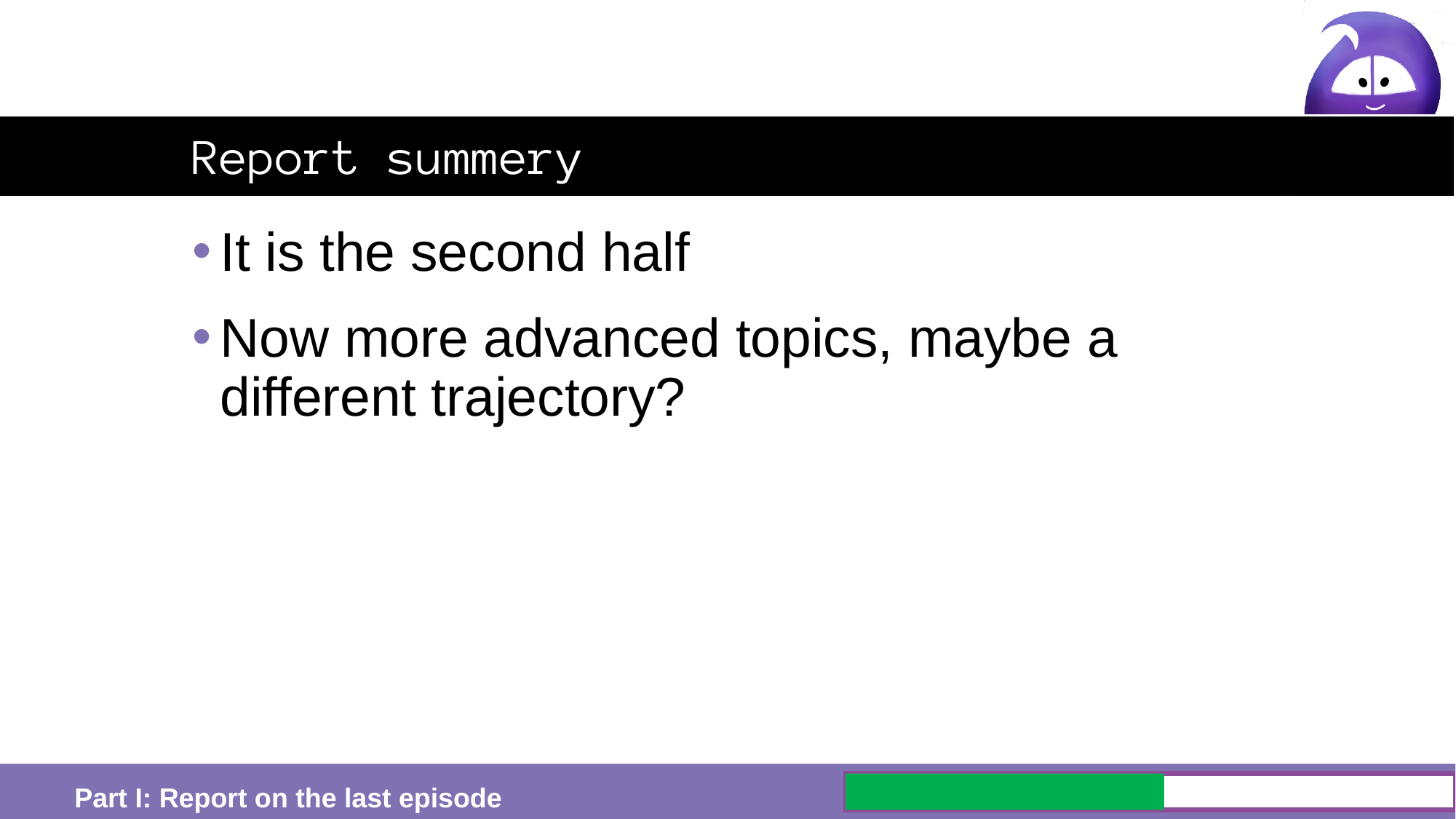

# Report summery
It is the second half
Now more advanced topics, maybe a different trajectory?

Part I: Report on the last episode